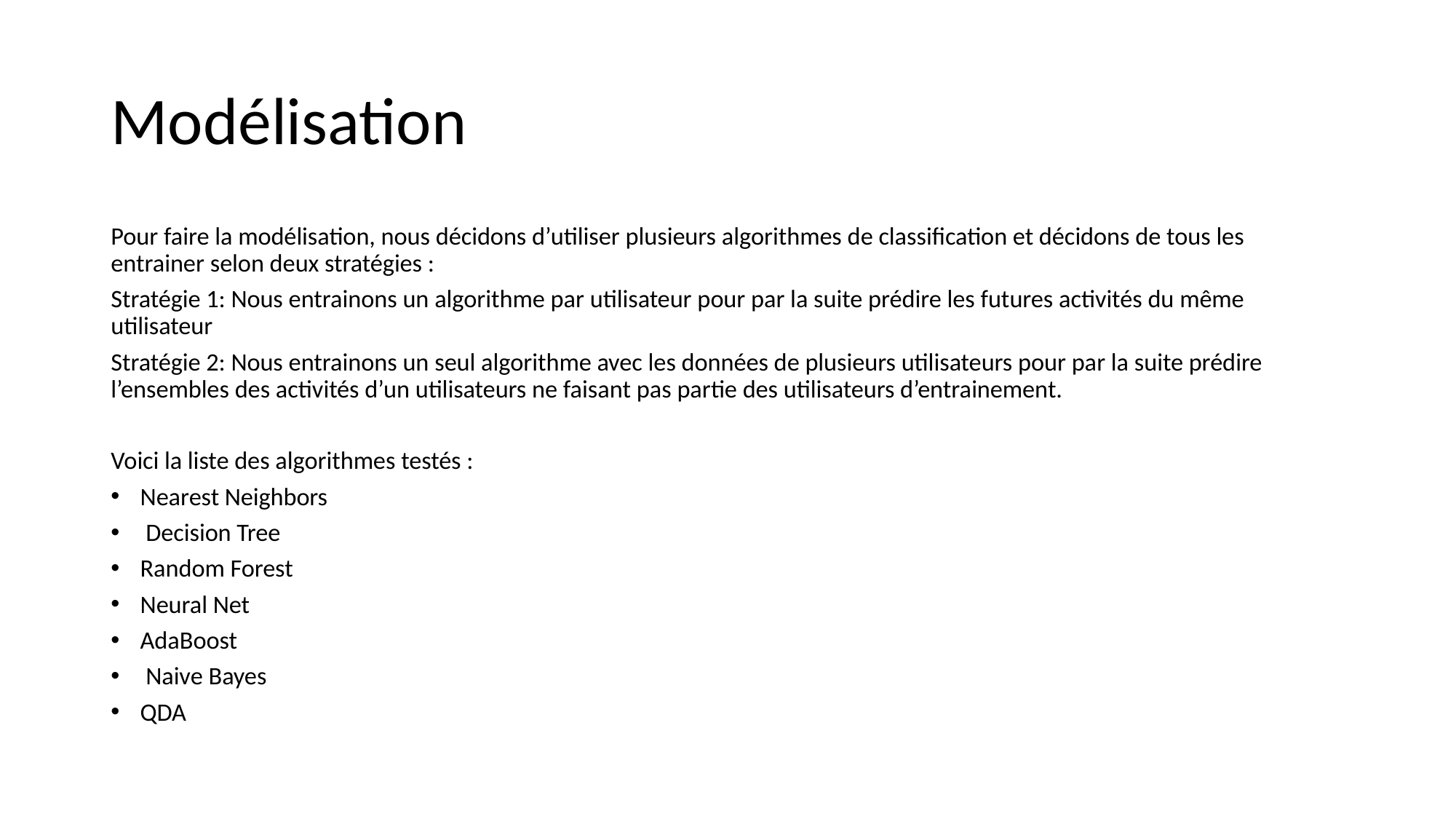

# Modélisation
Pour faire la modélisation, nous décidons d’utiliser plusieurs algorithmes de classification et décidons de tous les entrainer selon deux stratégies :
Stratégie 1: Nous entrainons un algorithme par utilisateur pour par la suite prédire les futures activités du même utilisateur
Stratégie 2: Nous entrainons un seul algorithme avec les données de plusieurs utilisateurs pour par la suite prédire l’ensembles des activités d’un utilisateurs ne faisant pas partie des utilisateurs d’entrainement.

Voici la liste des algorithmes testés :
Nearest Neighbors
 Decision Tree
Random Forest
Neural Net
AdaBoost
 Naive Bayes
QDA